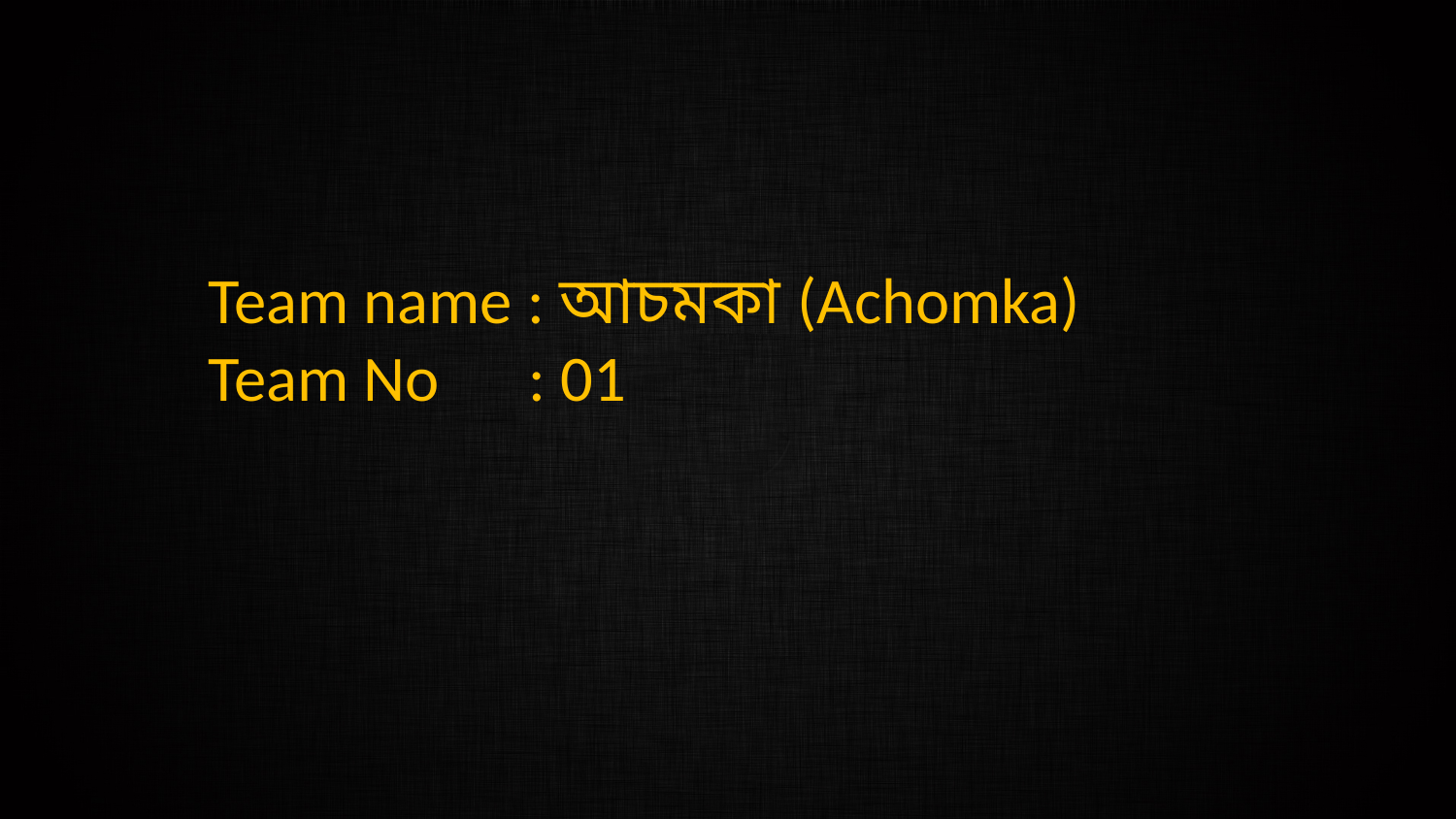

Team name : আচমকা (Achomka)
Team No	  : 01